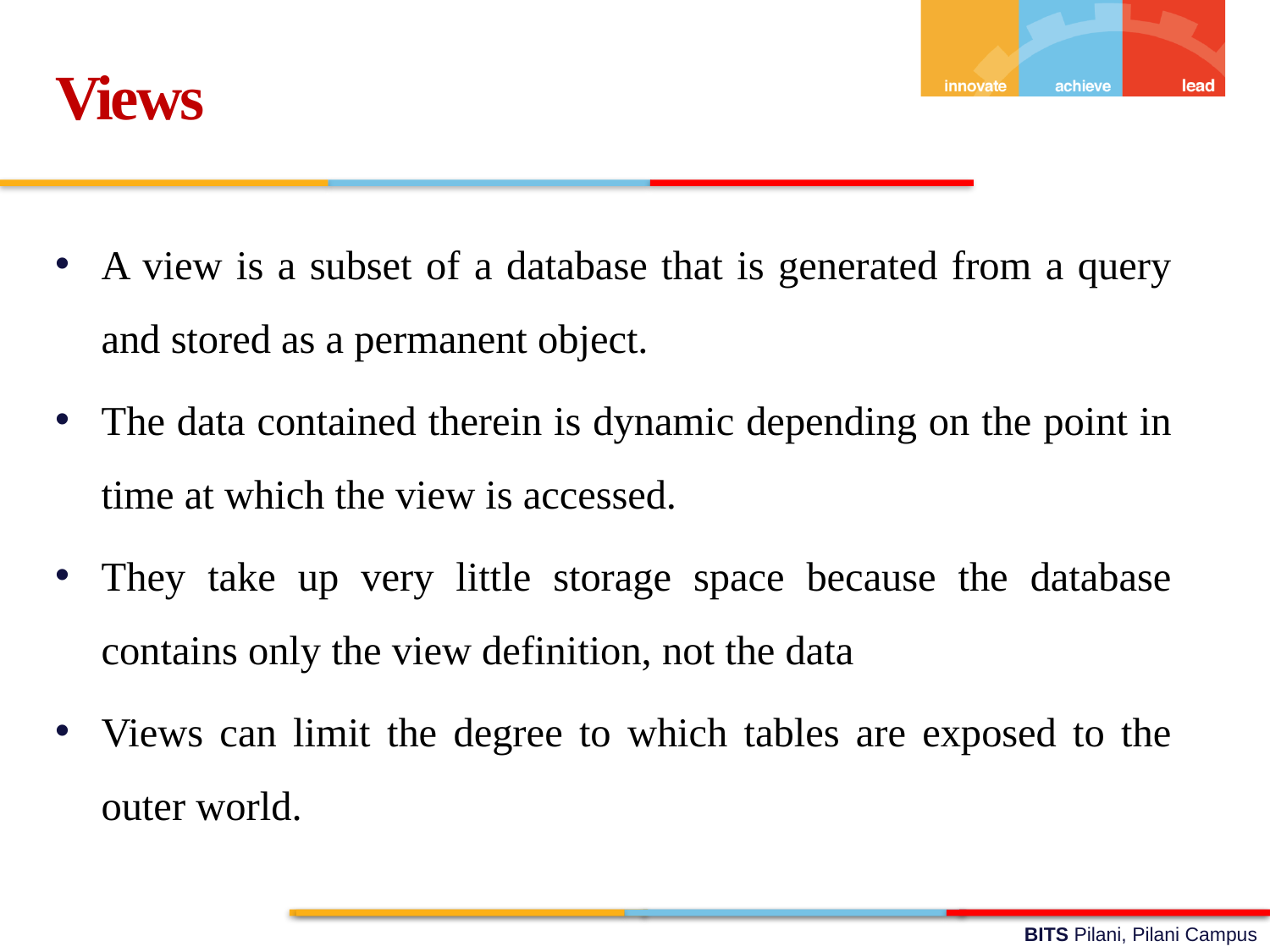

Views
A view is a subset of a database that is generated from a query and stored as a permanent object.
The data contained therein is dynamic depending on the point in time at which the view is accessed.
They take up very little storage space because the database contains only the view definition, not the data
Views can limit the degree to which tables are exposed to the outer world.